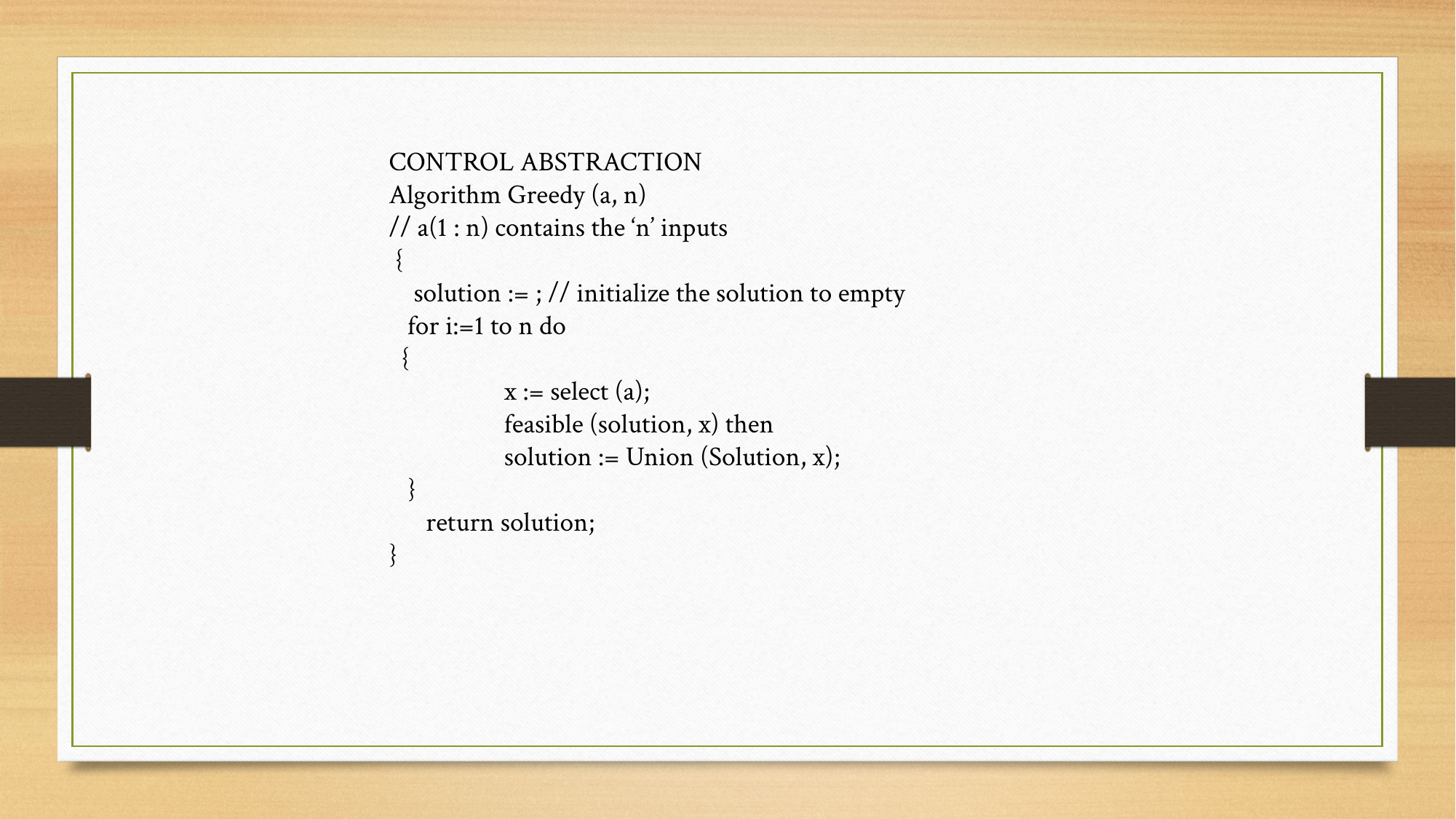

CONTROL ABSTRACTION
Algorithm Greedy (a, n)
// a(1 : n) contains the ‘n’ inputs
 {
    solution := ; // initialize the solution to empty
   for i:=1 to n do
  {
 	 x := select (a);
 	 feasible (solution, x) then
	 solution := Union (Solution, x);
   }
      return solution;
}